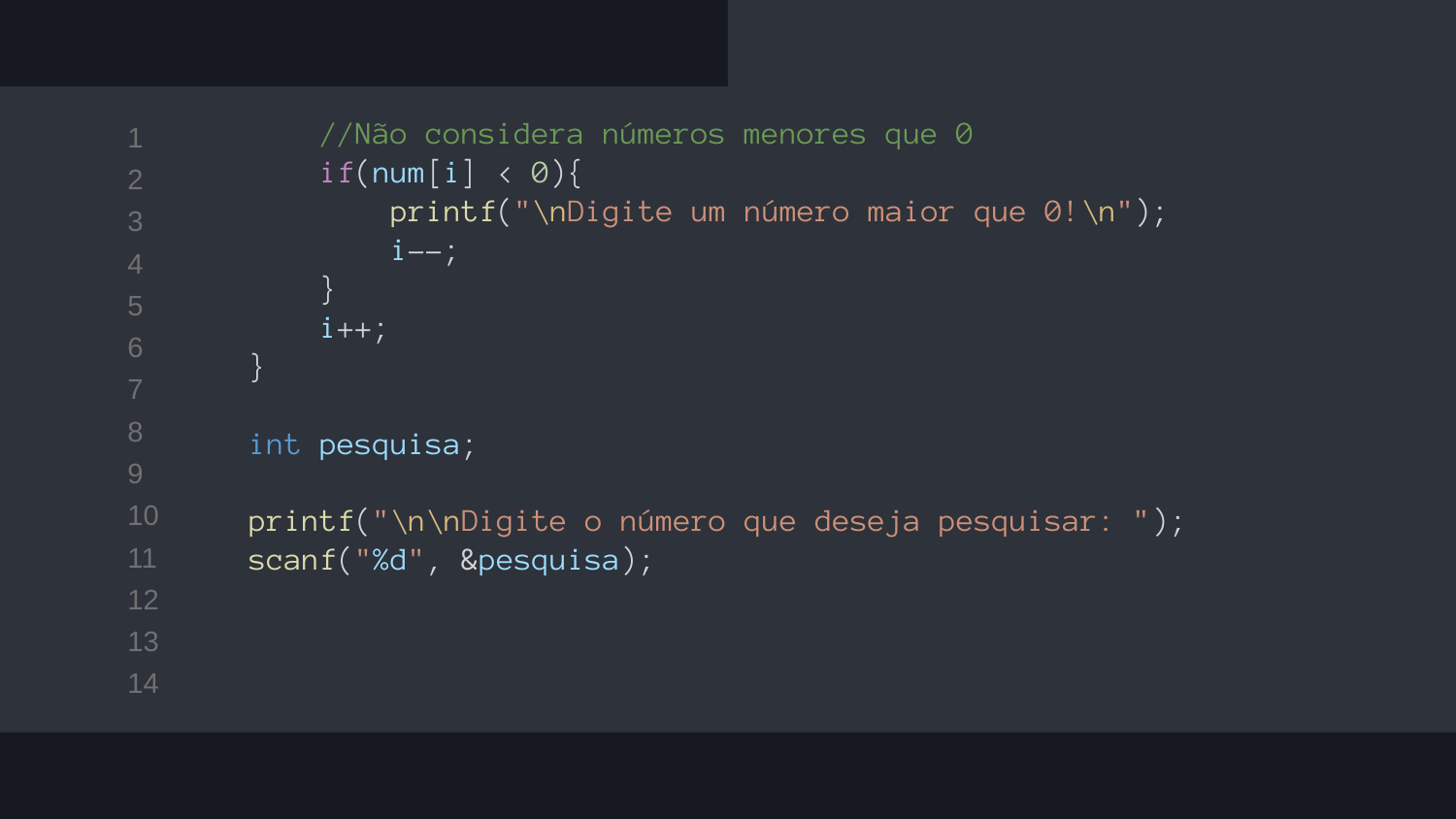

//Não considera números menores que 0
        if(num[i] < 0){
            printf("\nDigite um número maior que 0!\n");
            i--;
        }
        i++;
    }
    int pesquisa;
    printf("\n\nDigite o número que deseja pesquisar: ");
    scanf("%d", &pesquisa);